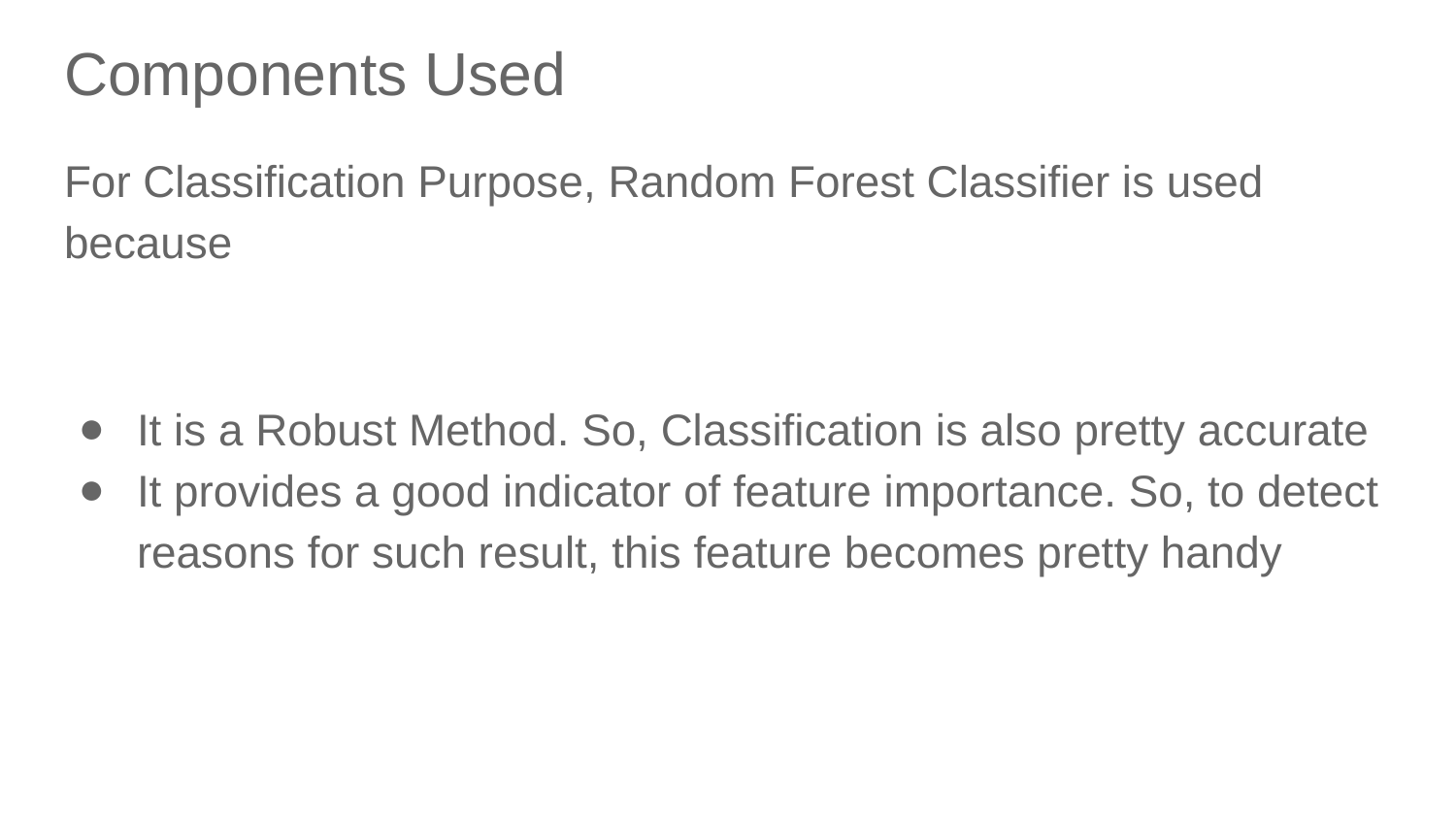

# Components Used
For Classification Purpose, Random Forest Classifier is used because

It is a Robust Method. So, Classification is also pretty accurate
It provides a good indicator of feature importance. So, to detect reasons for such result, this feature becomes pretty handy